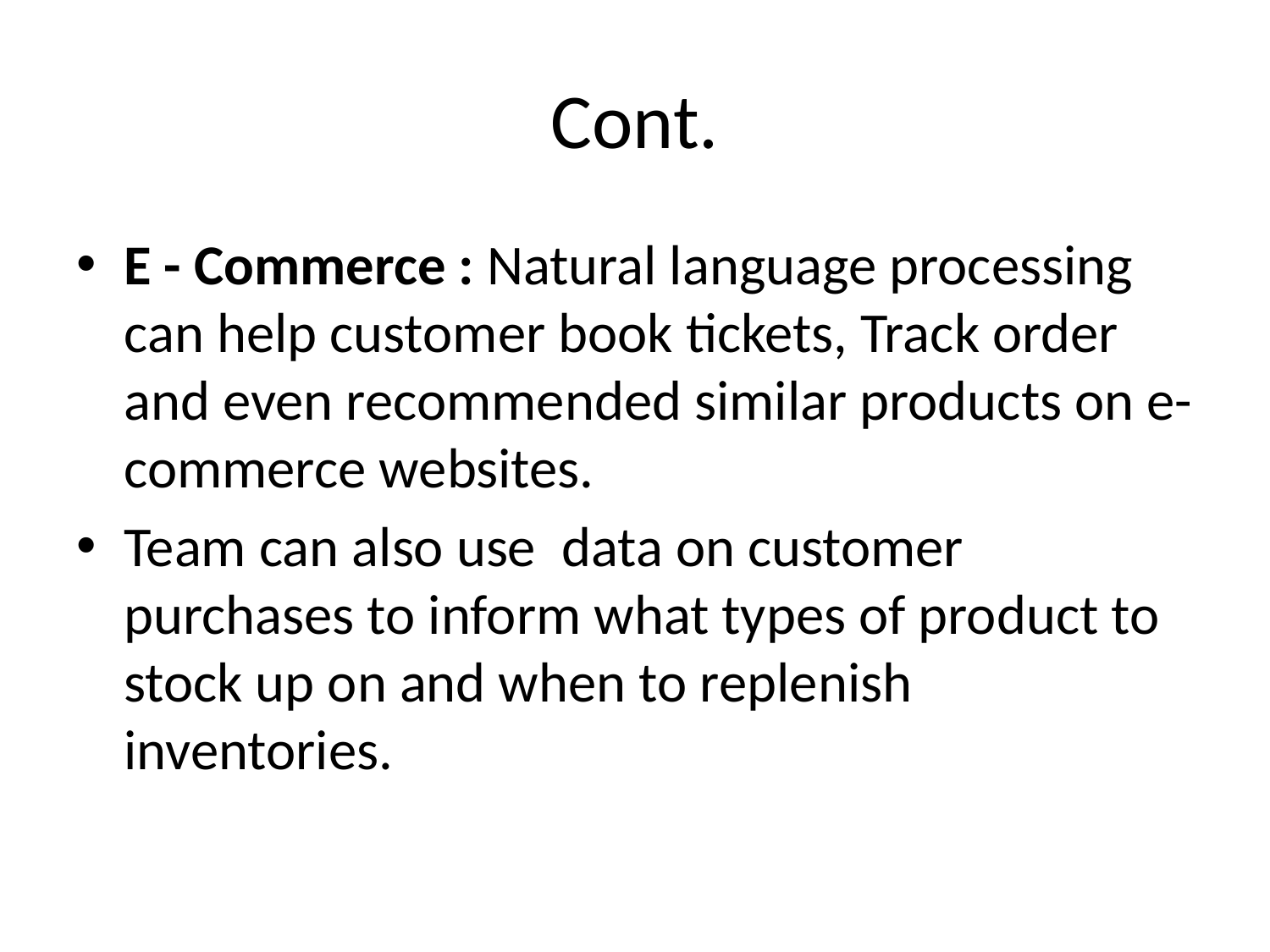

# Cont.
E - Commerce : Natural language processing can help customer book tickets, Track order and even recommended similar products on e-commerce websites.
Team can also use  data on customer purchases to inform what types of product to stock up on and when to replenish inventories.